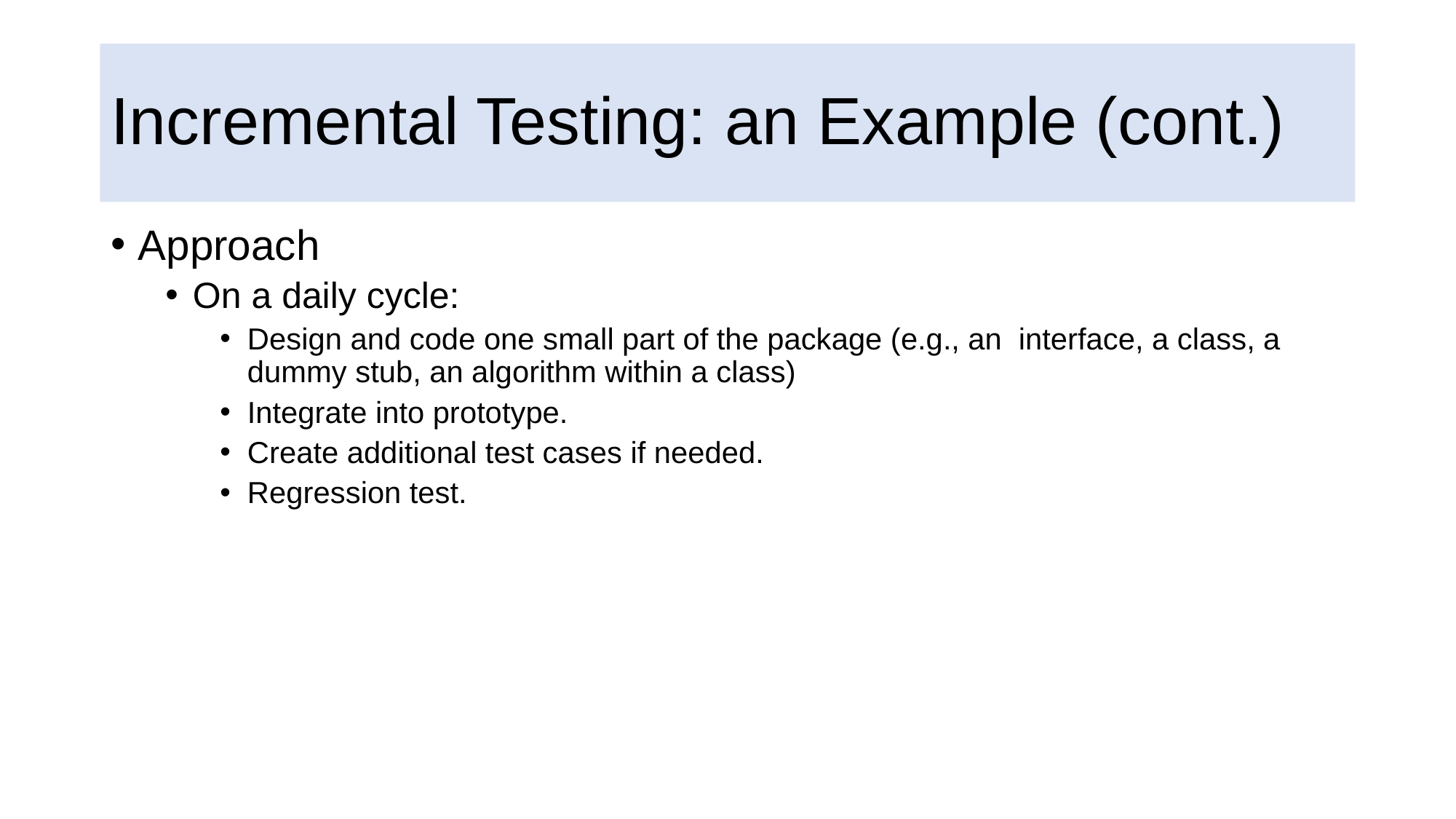

# Incremental Testing: an Example (cont.)
Approach
On a daily cycle:
Design and code one small part of the package (e.g., an  interface, a class, a dummy stub, an algorithm within a class)
Integrate into prototype.
Create additional test cases if needed.
Regression test.